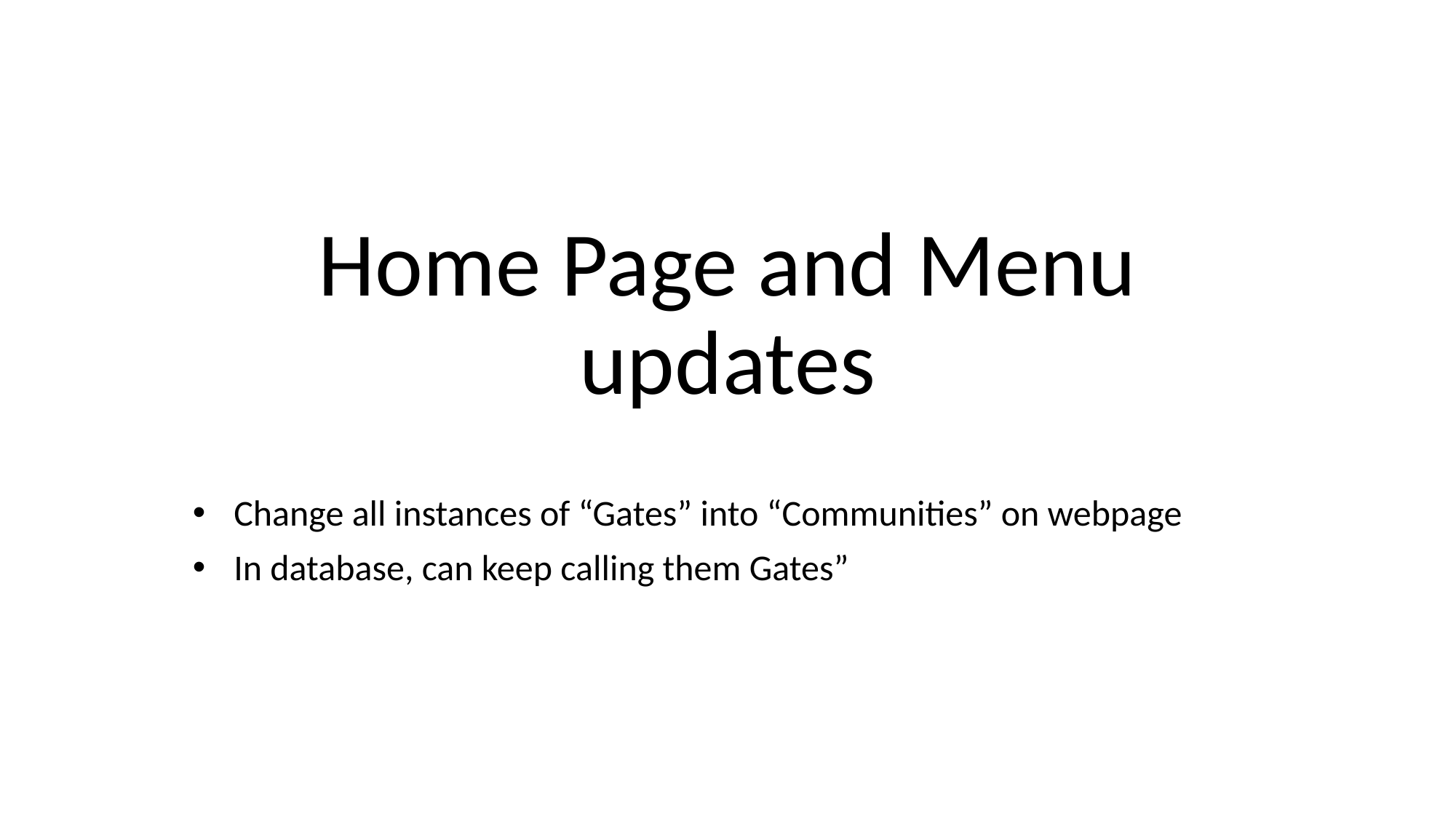

# Home Page and Menu updates

Change all instances of “Gates” into “Communities” on webpage
In database, can keep calling them Gates”